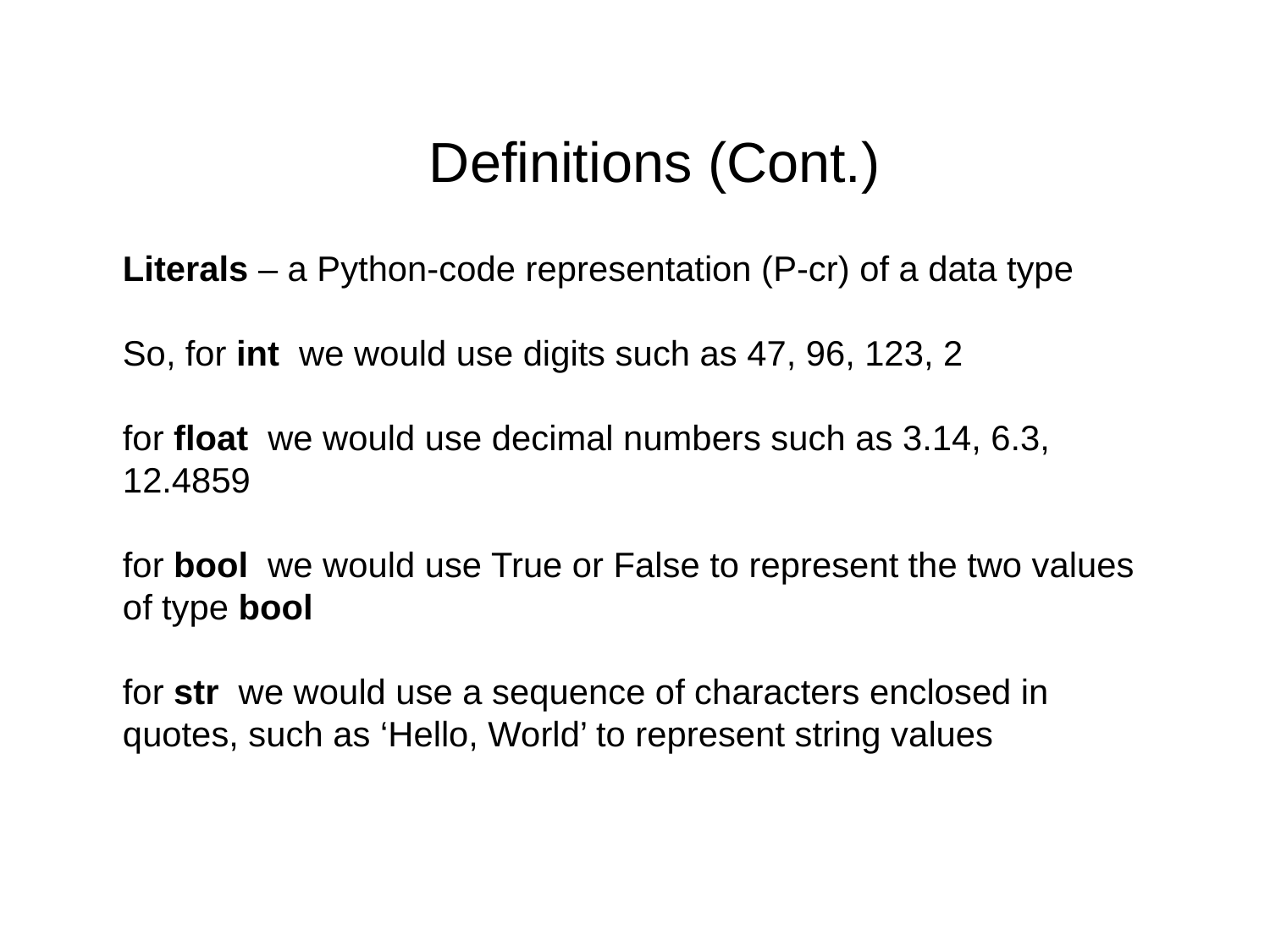

Definitions (Cont.)
Literals – a Python-code representation (P-cr) of a data type

So, for int  we would use digits such as 47, 96, 123, 2

for float  we would use decimal numbers such as 3.14, 6.3, 12.4859

for bool  we would use True or False to represent the two values of type bool

for str  we would use a sequence of characters enclosed in quotes, such as ‘Hello, World’ to represent string values